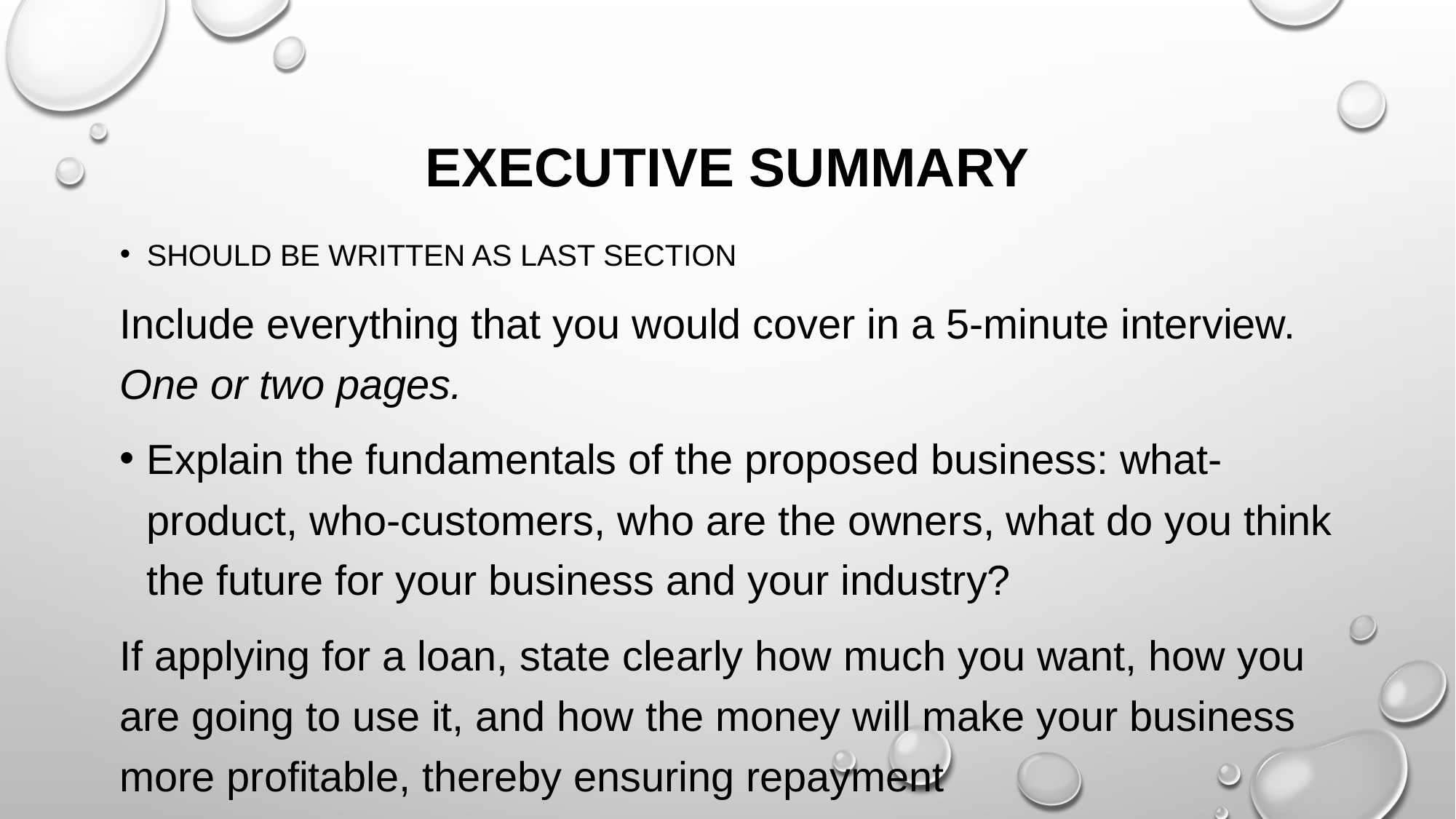

# EXECUTIVE SUMMARY
Should be Written as last section
Include everything that you would cover in a 5-minute interview. One or two pages.
Explain the fundamentals of the proposed business: what-product, who-customers, who are the owners, what do you think the future for your business and your industry?
If applying for a loan, state clearly how much you want, how you are going to use it, and how the money will make your business more profitable, thereby ensuring repayment